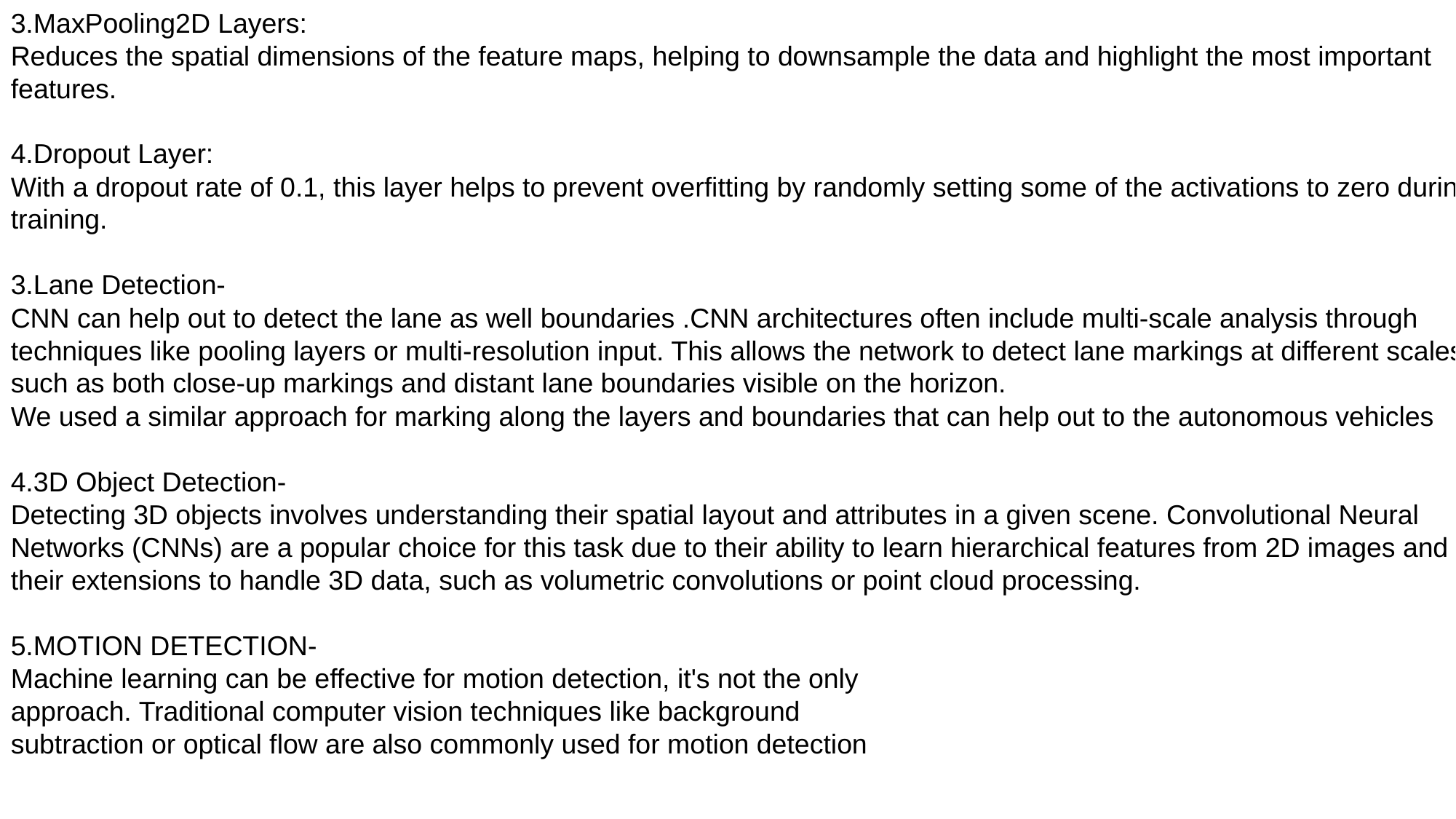

3.MaxPooling2D Layers:
Reduces the spatial dimensions of the feature maps, helping to downsample the data and highlight the most important features.

4.Dropout Layer:
With a dropout rate of 0.1, this layer helps to prevent overfitting by randomly setting some of the activations to zero during training.

3.Lane Detection-
CNN can help out to detect the lane as well boundaries .CNN architectures often include multi-scale analysis through techniques like pooling layers or multi-resolution input. This allows the network to detect lane markings at different scales, such as both close-up markings and distant lane boundaries visible on the horizon.
We used a similar approach for marking along the layers and boundaries that can help out to the autonomous vehicles

4.3D Object Detection-
Detecting 3D objects involves understanding their spatial layout and attributes in a given scene. Convolutional Neural Networks (CNNs) are a popular choice for this task due to their ability to learn hierarchical features from 2D images and their extensions to handle 3D data, such as volumetric convolutions or point cloud processing.

5.MOTION DETECTION-
Machine learning can be effective for motion detection, it's not the only
approach. Traditional computer vision techniques like background
subtraction or optical flow are also commonly used for motion detection